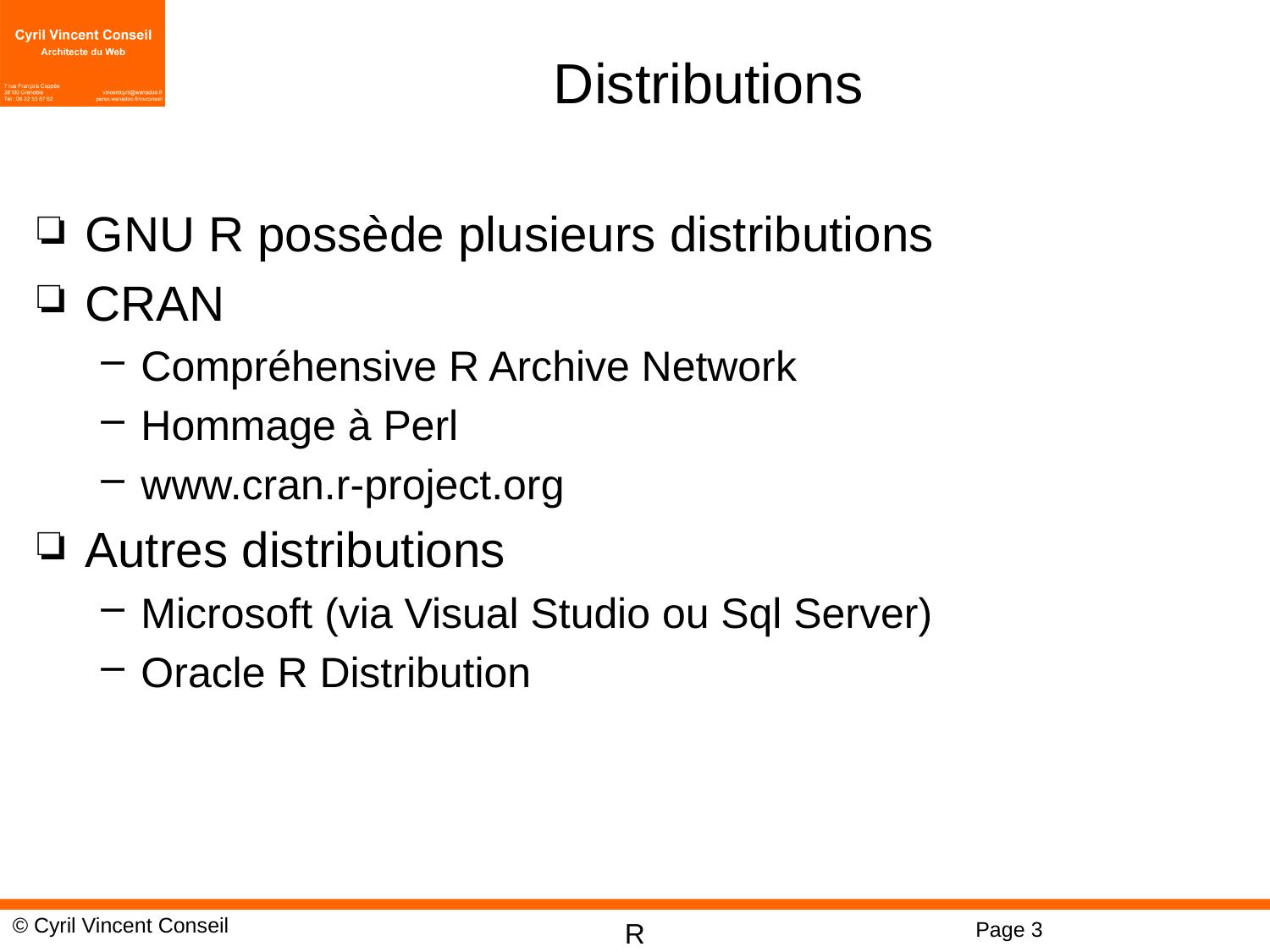

# Distributions
GNU R possède plusieurs distributions
CRAN
Compréhensive R Archive Network
Hommage à Perl
www.cran.r-project.org
Autres distributions
Microsoft (via Visual Studio ou Sql Server)
Oracle R Distribution